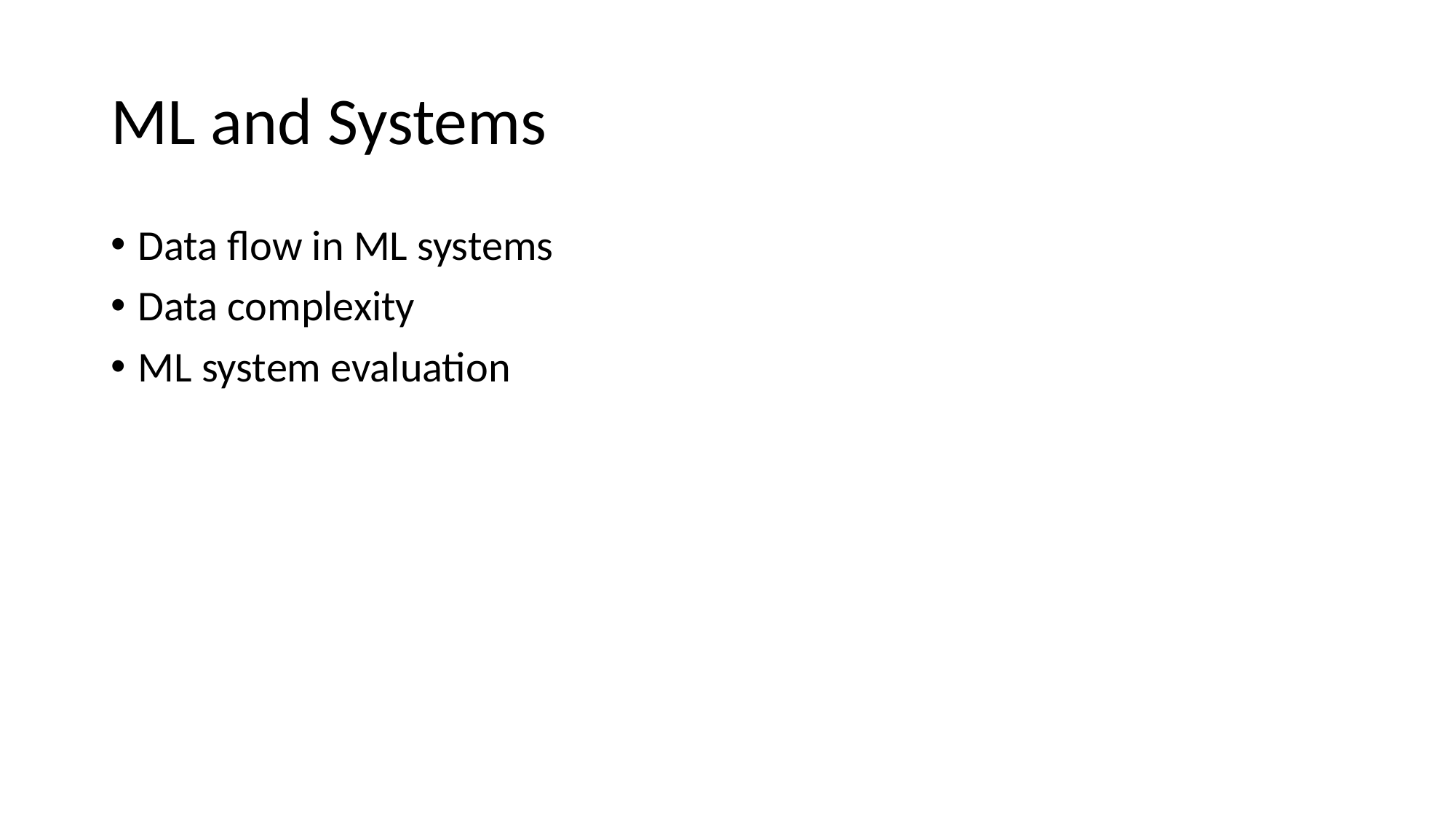

# ML and Systems
Data flow in ML systems
Data complexity
ML system evaluation